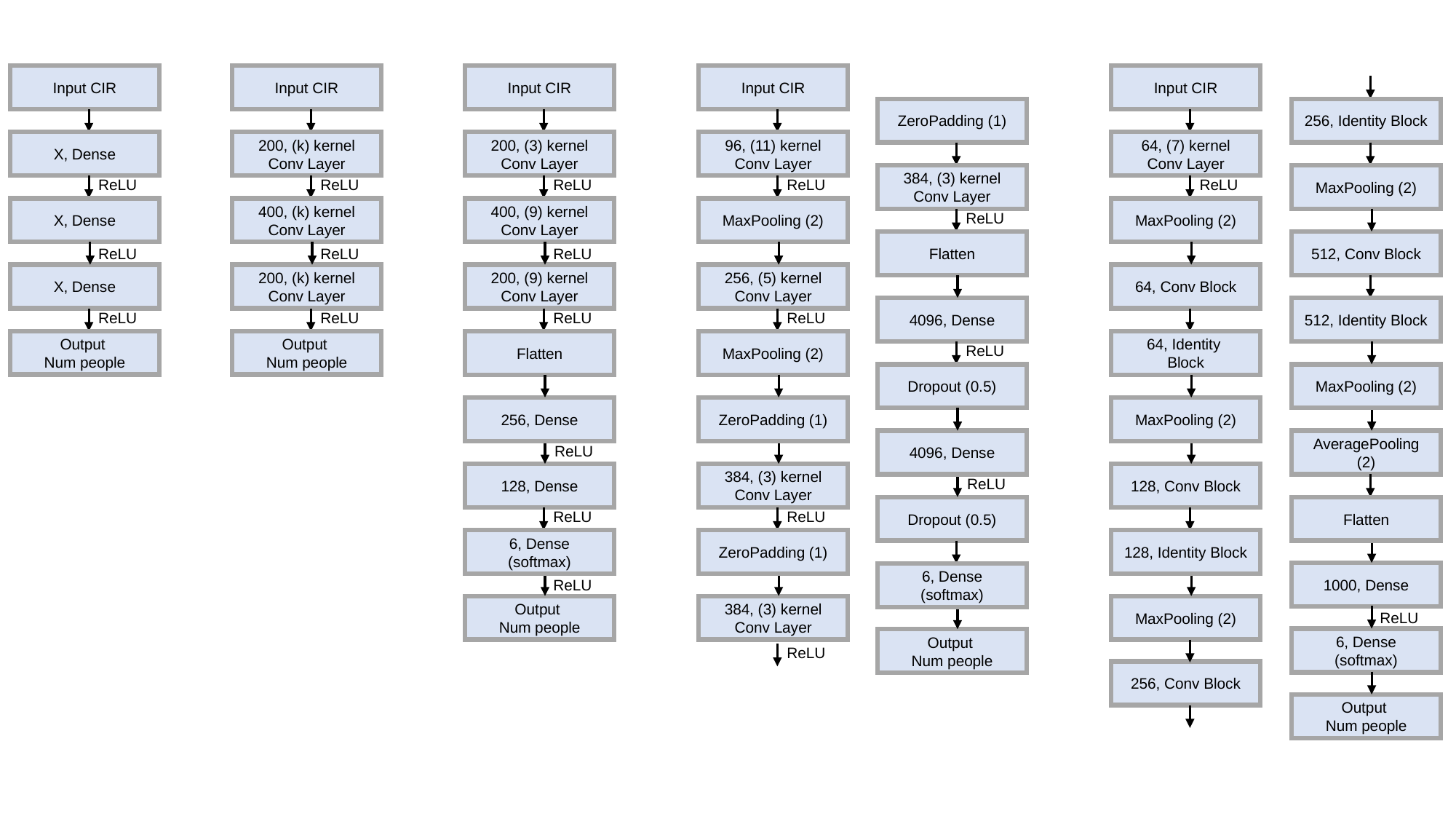

Input CIR
Input CIR
Input CIR
Input CIR
Input CIR
ZeroPadding (1)
256, Identity Block
X, Dense
200, (k) kernel Conv Layer
200, (3) kernel Conv Layer
96, (11) kernel Conv Layer
64, (7) kernel Conv Layer
384, (3) kernel Conv Layer
MaxPooling (2)
ReLU
ReLU
ReLU
ReLU
ReLU
X, Dense
400, (k) kernel Conv Layer
400, (9) kernel Conv Layer
MaxPooling (2)
MaxPooling (2)
ReLU
Flatten
512, Conv Block
ReLU
ReLU
ReLU
X, Dense
200, (k) kernel Conv Layer
200, (9) kernel Conv Layer
256, (5) kernel Conv Layer
64, Conv Block
4096, Dense
512, Identity Block
ReLU
ReLU
ReLU
ReLU
Output
Num people
Output
Num people
Flatten
MaxPooling (2)
64, Identity
Block
ReLU
Dropout (0.5)
MaxPooling (2)
256, Dense
ZeroPadding (1)
MaxPooling (2)
4096, Dense
AveragePooling (2)
ReLU
128, Dense
384, (3) kernel Conv Layer
128, Conv Block
ReLU
Dropout (0.5)
Flatten
ReLU
ReLU
6, Dense
(softmax)
ZeroPadding (1)
128, Identity Block
1000, Dense
6, Dense
(softmax)
ReLU
Output
Num people
384, (3) kernel Conv Layer
MaxPooling (2)
ReLU
6, Dense
(softmax)
Output
Num people
ReLU
256, Conv Block
Output
Num people